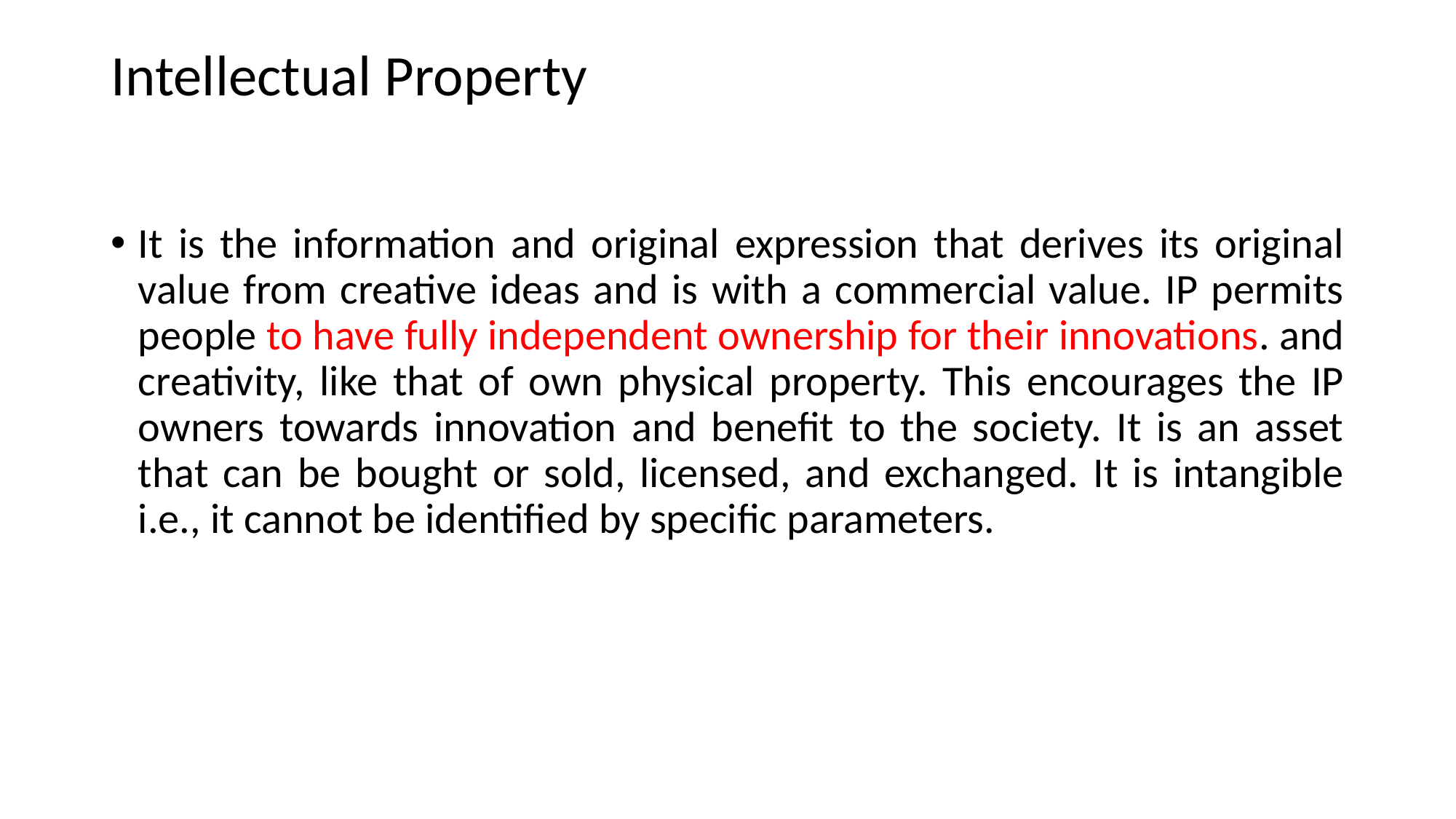

# Intellectual Property

It is the information and original expression that derives its original value from creative ideas and is with a commercial value. IP permits people to have fully independent ownership for their innovations. and creativity, like that of own physical property. This encourages the IP owners towards innovation and benefit to the society. It is an asset that can be bought or sold, licensed, and exchanged. It is intangible i.e., it cannot be identified by specific parameters.